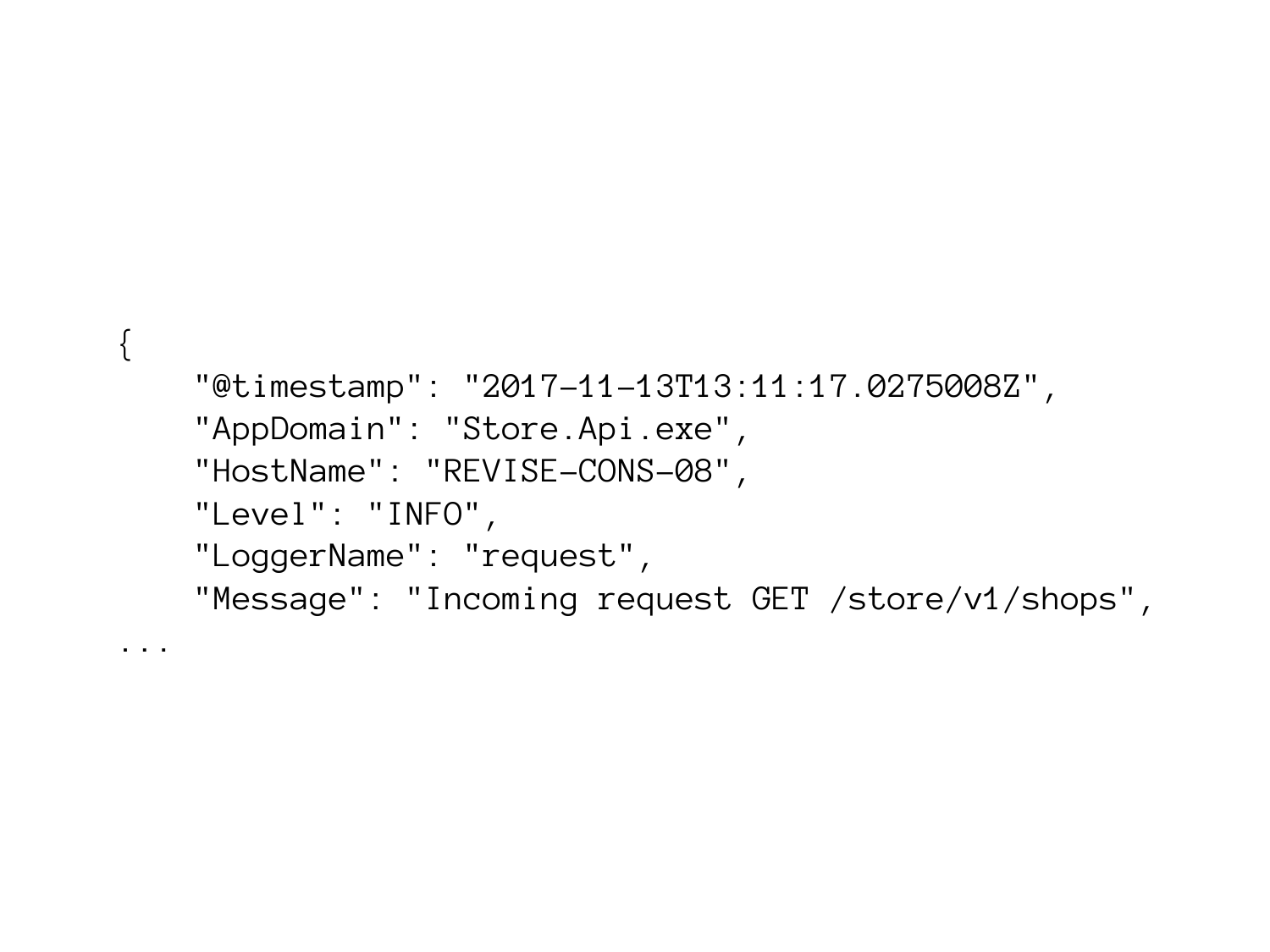

{
    "@timestamp": "2017-11-13T13:11:17.0275008Z",
    "AppDomain": "Store.Api.exe",
    "HostName": "REVISE-CONS-08",
    "Level": "INFO",
    "LoggerName": "request",
    "Message": "Incoming request GET /store/v1/shops",
...